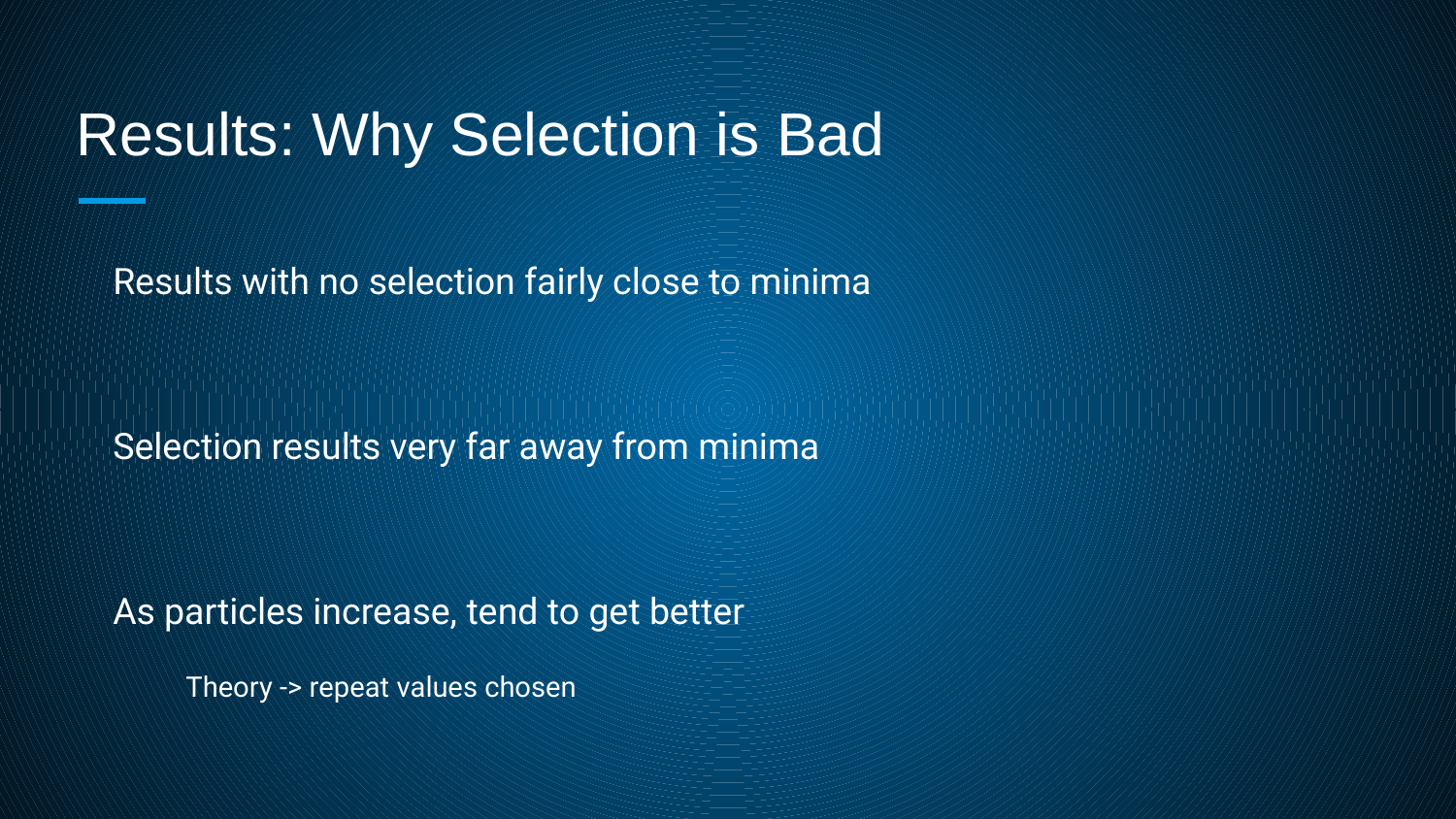

# Results: Why Selection is Bad
Results with no selection fairly close to minima

Selection results very far away from minima

As particles increase, tend to get better
Theory -> repeat values chosen
|  |  |  |  | None |  |  |
| --- | --- | --- | --- | --- | --- | --- |
|  |  | Rosenbrock | Ackley | Rastrigin | Griewank | Zakharov |
|  | 49 | 2.618054663 | 1.684386715 | 33.7686243 | 0.001479208 | 0.057826308 |
| Particles | 144 | 0.769066109 | 1.684386715 | 41.34800437 | 0 | 0.000259963 |
|  | 441 | 3.578886424 | 1.684386715 | 33.7686243 | 0 | 7.32901E-06 |
|  |  |  |  |  |  |  |
|  |  |  |  | Tournament |  |  |
|  |  | Rosenbrock | Ackley | Rastrigin | Griewank | Zakharov |
|  | 49 | 78818128.83 | 20.17459615 | 399.0301063 | 344.4492205 | 24837.18125 |
|  | 144 | 71279783.83 | 19.92225331 | 374.006999 | 366.5283368 | 16782.7127 |
|  | 441 | 49551014.63 | 19.61513868 | 334.5665603 | 313.5418001 | 15222.67063 |
|  |  |  |  |  |  |  |
|  |  |  |  | Rank |  |  |
|  |  | Rosenbrock | Ackley | Rastrigin | Griewank | Zakharov |
|  | 49 | 82234331.72 | 19.94415218 | 367.4403041 | 428.7402198 | 22588.55289 |
|  | 144 | 67257126.81 | 19.9707453 | 357.0589799 | 389.2804516 | 17878.6142 |
|  | 441 | 61378029.4 | 19.66612889 | 353.7000567 | 304.1885176 | 16329.25089 |
|  |  |  |  |  |  |  |
|  |  |  |  | Boltzman |  |  |
|  |  | Rosenbrock | Ackley | Rastrigin | Griewank | Zakharov |
|  | 49 | 85218349.25 | 20.09082215 | 397.490529 | 420.7102566 | 14978.69123 |
|  | 144 | 91269798.77 | 19.94128388 | 381.9729743 | 400.7250509 | 12509.84772 |
|  | 441 | 73537645.82 | 19.63787939 | 344.7716083 | 353.9770545 | 10655.63895 |